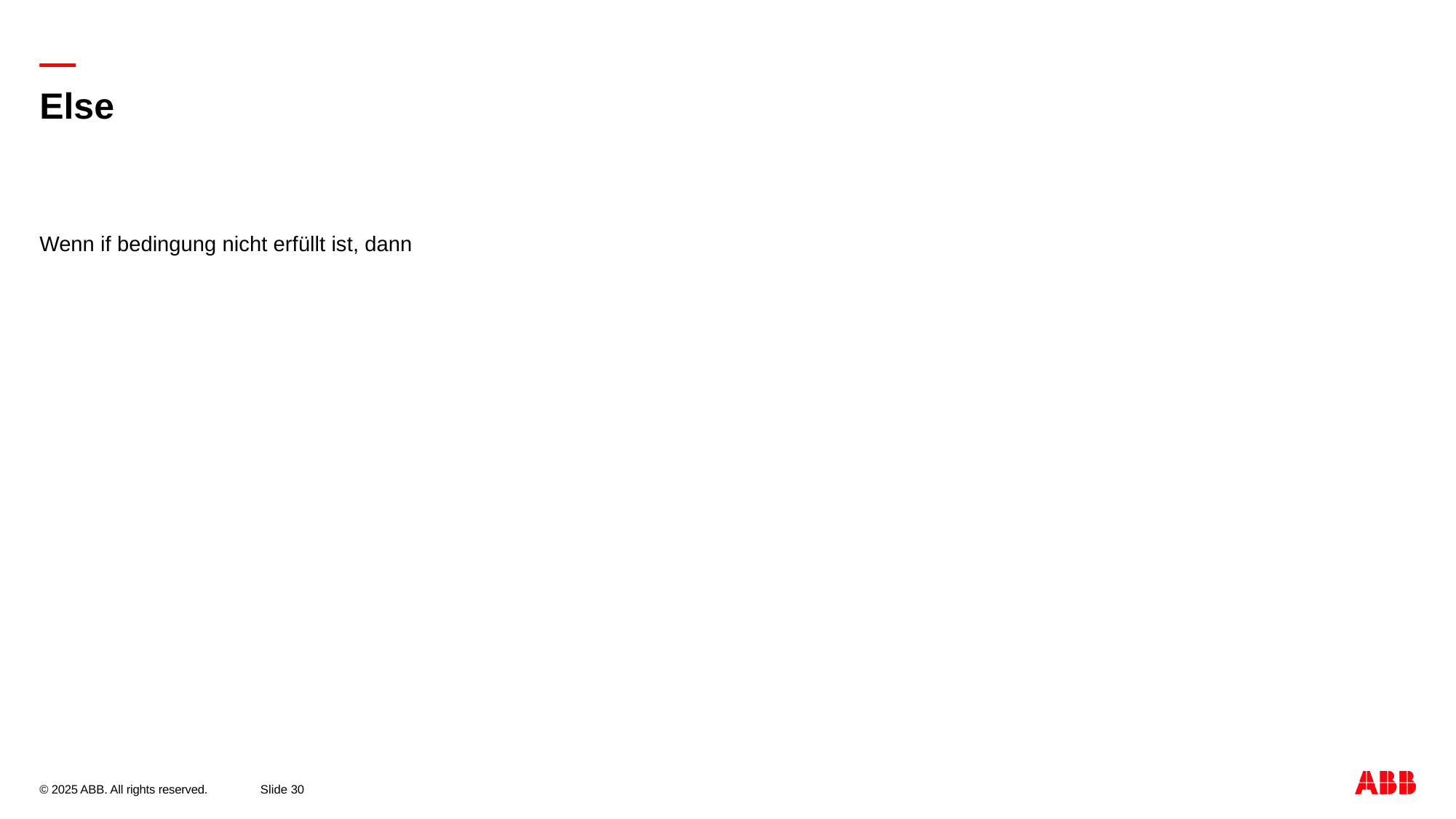

# Else

Wenn if bedingung nicht erfüllt ist, dann

September 9, 2025
Slide 30